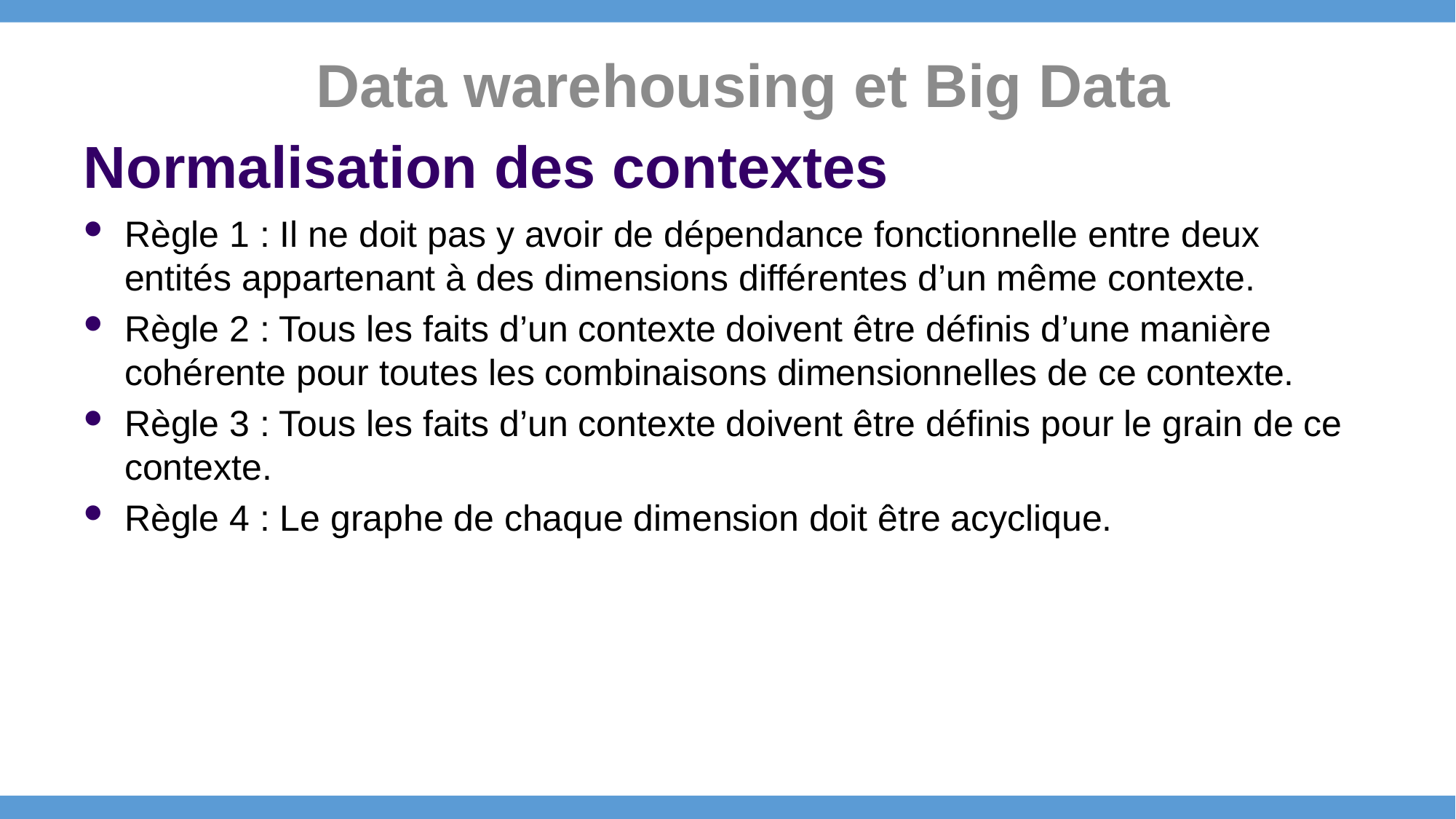

Data warehousing et Big Data
# Normalisation des contextes
Règle 1 : Il ne doit pas y avoir de dépendance fonctionnelle entre deux entités appartenant à des dimensions différentes d’un même contexte.
Règle 2 : Tous les faits d’un contexte doivent être définis d’une manière cohérente pour toutes les combinaisons dimensionnelles de ce contexte.
Règle 3 : Tous les faits d’un contexte doivent être définis pour le grain de ce contexte.
Règle 4 : Le graphe de chaque dimension doit être acyclique.